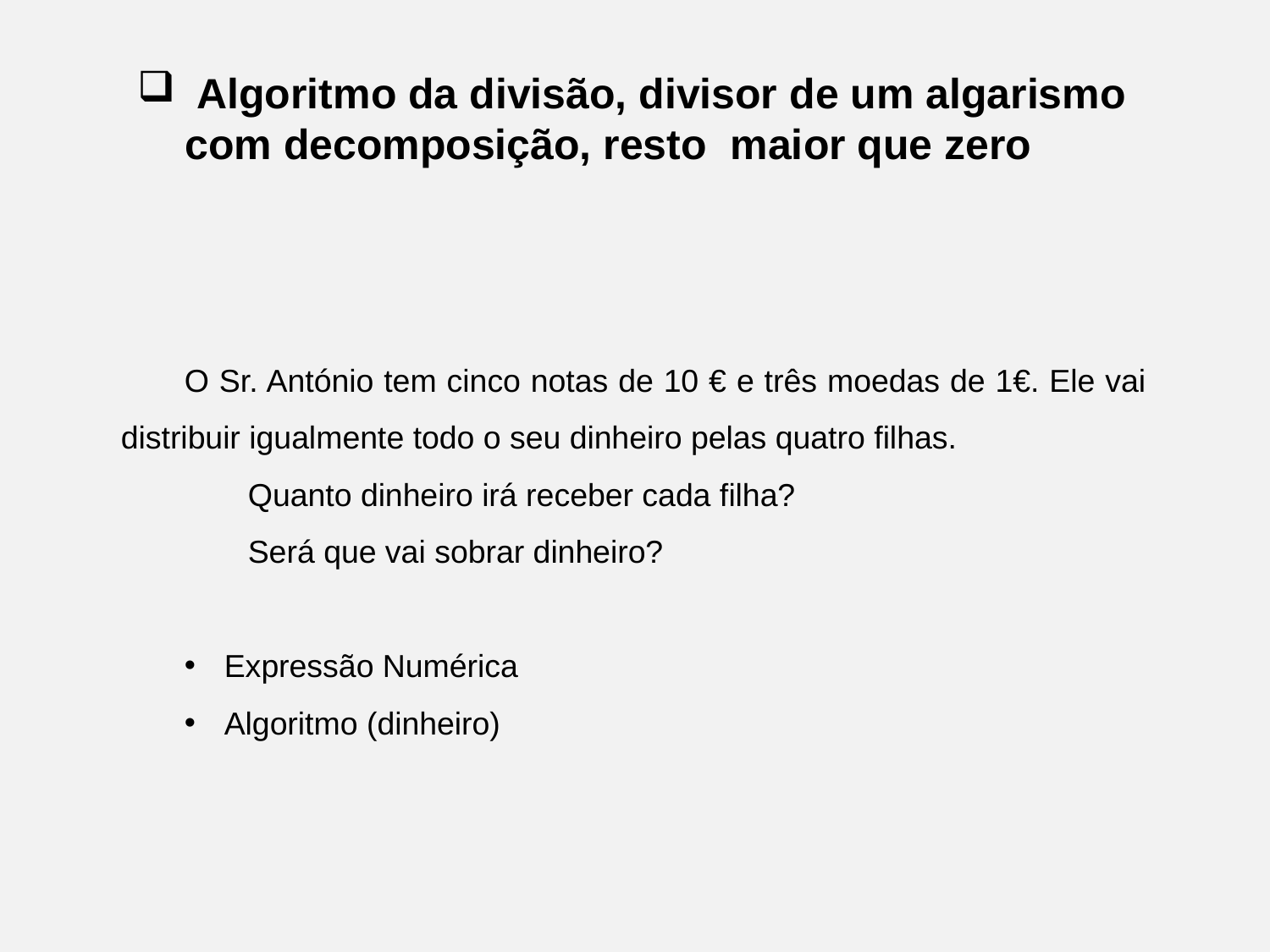

Algoritmo da divisão, divisor de um algarismo com decomposição, resto  maior que zero

O Sr. António tem cinco notas de 10 € e três moedas de 1€. Ele vai distribuir igualmente todo o seu dinheiro pelas quatro filhas.
Quanto dinheiro irá receber cada filha?
Será que vai sobrar dinheiro?

Expressão Numérica
Algoritmo (dinheiro)